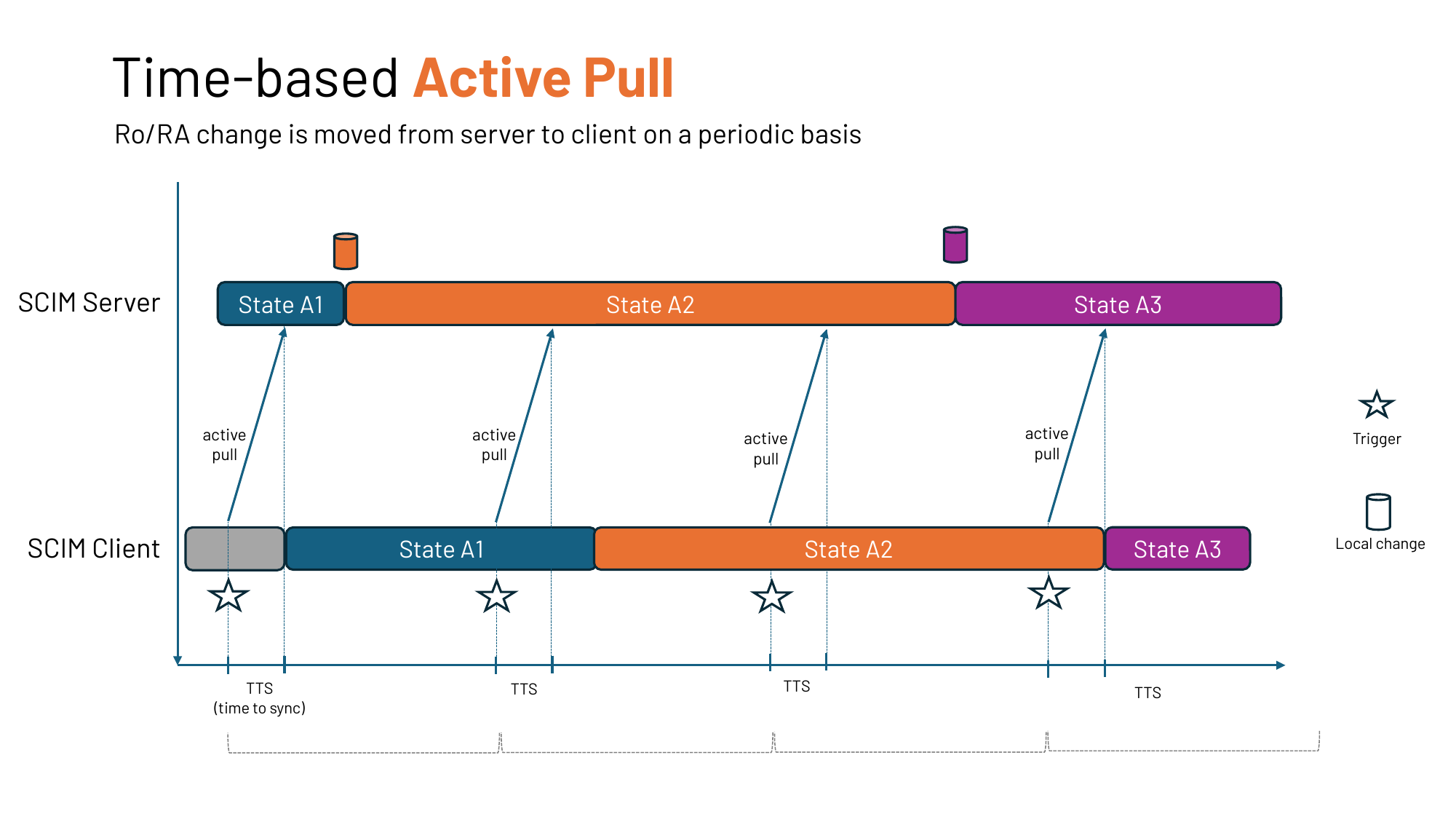

# Time-based Active Pull
Ro/RA change is moved from server to client on a periodic basis

SCIM Server
State A1
State A2
State A3

Trigger
active
pull
active
pull
active
pull
active
pull

Local change
SCIM Client
State A3

State A1
State A2

TTS
TTS
(time to sync)
TTS
TTS